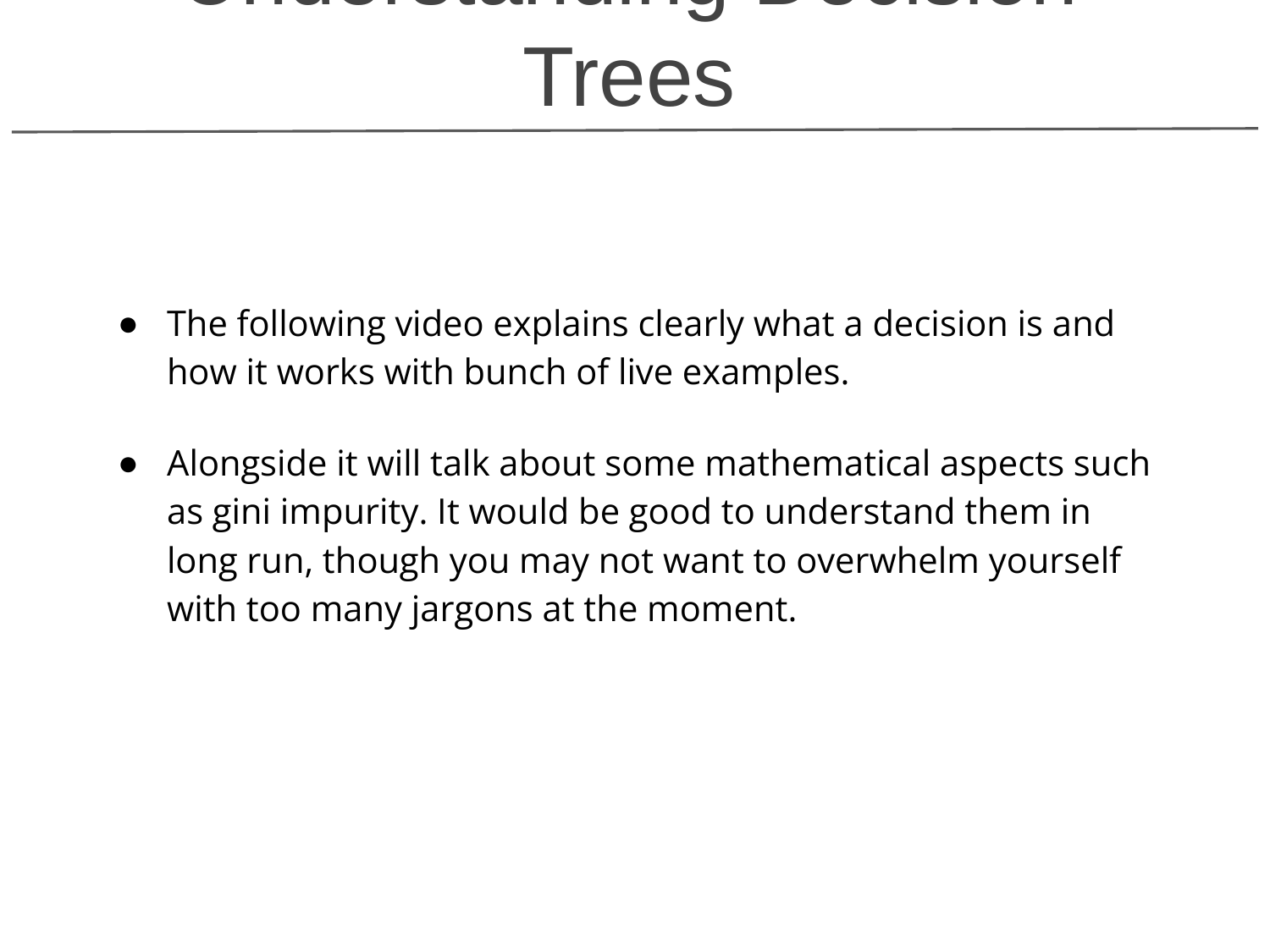

Understanding Decision Trees
The following video explains clearly what a decision is and how it works with bunch of live examples.
Alongside it will talk about some mathematical aspects such as gini impurity. It would be good to understand them in long run, though you may not want to overwhelm yourself with too many jargons at the moment.